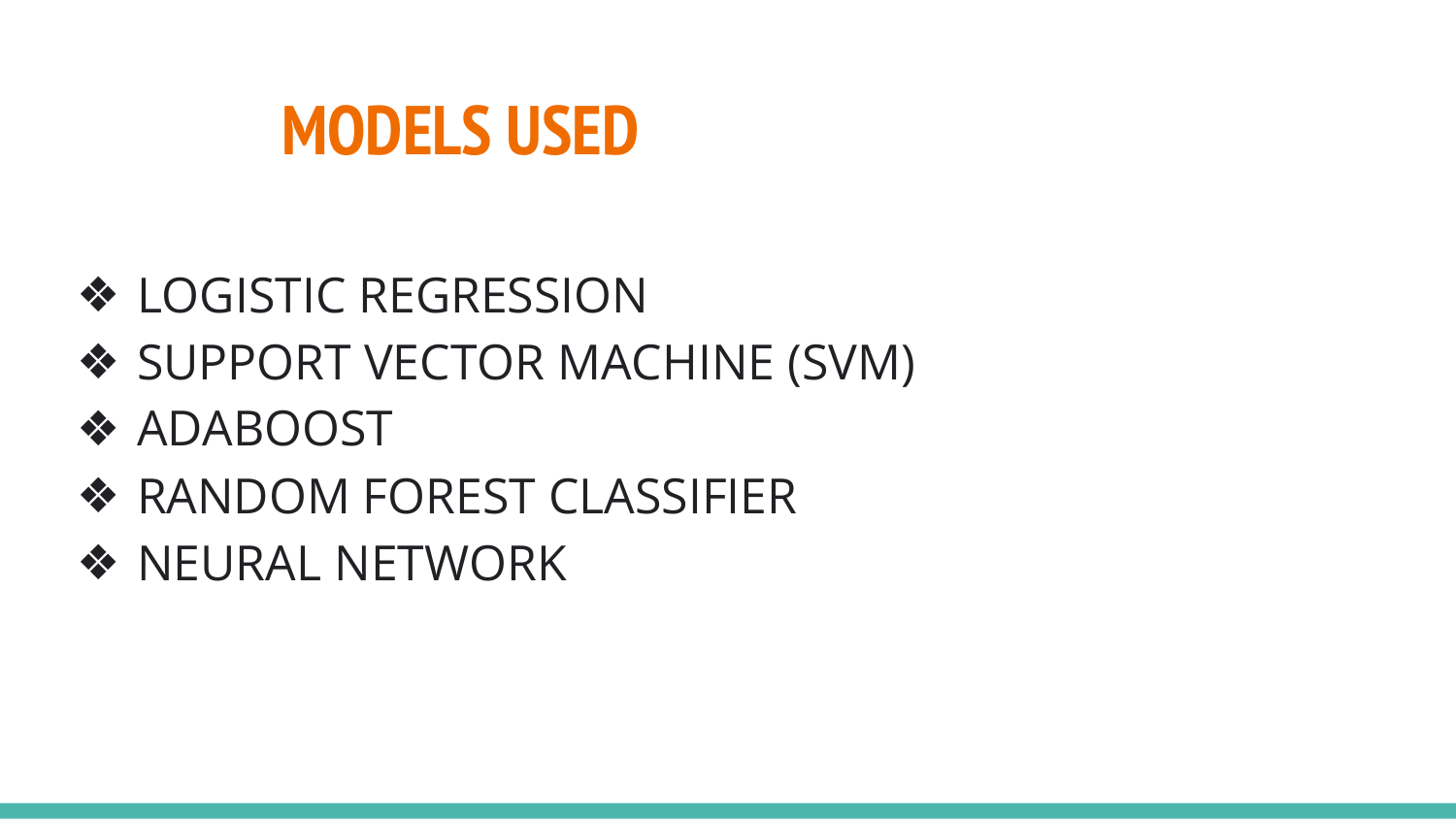

# MODELS USED
LOGISTIC REGRESSION
SUPPORT VECTOR MACHINE (SVM)
ADABOOST
RANDOM FOREST CLASSIFIER
NEURAL NETWORK